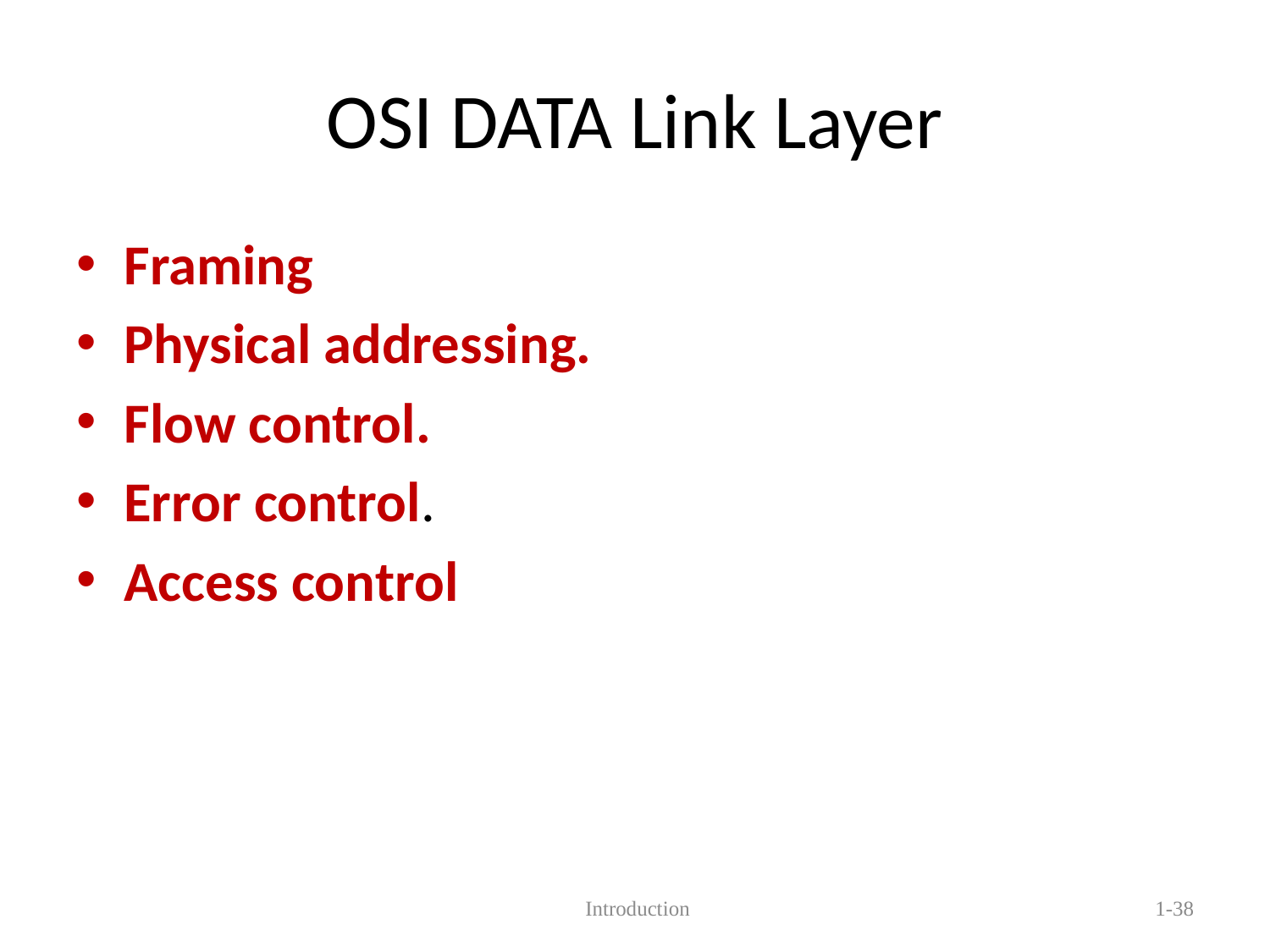

# OSI DATA Link Layer
Framing
Physical addressing.
Flow control.
Error control.
Access control

 Introduction
1-38